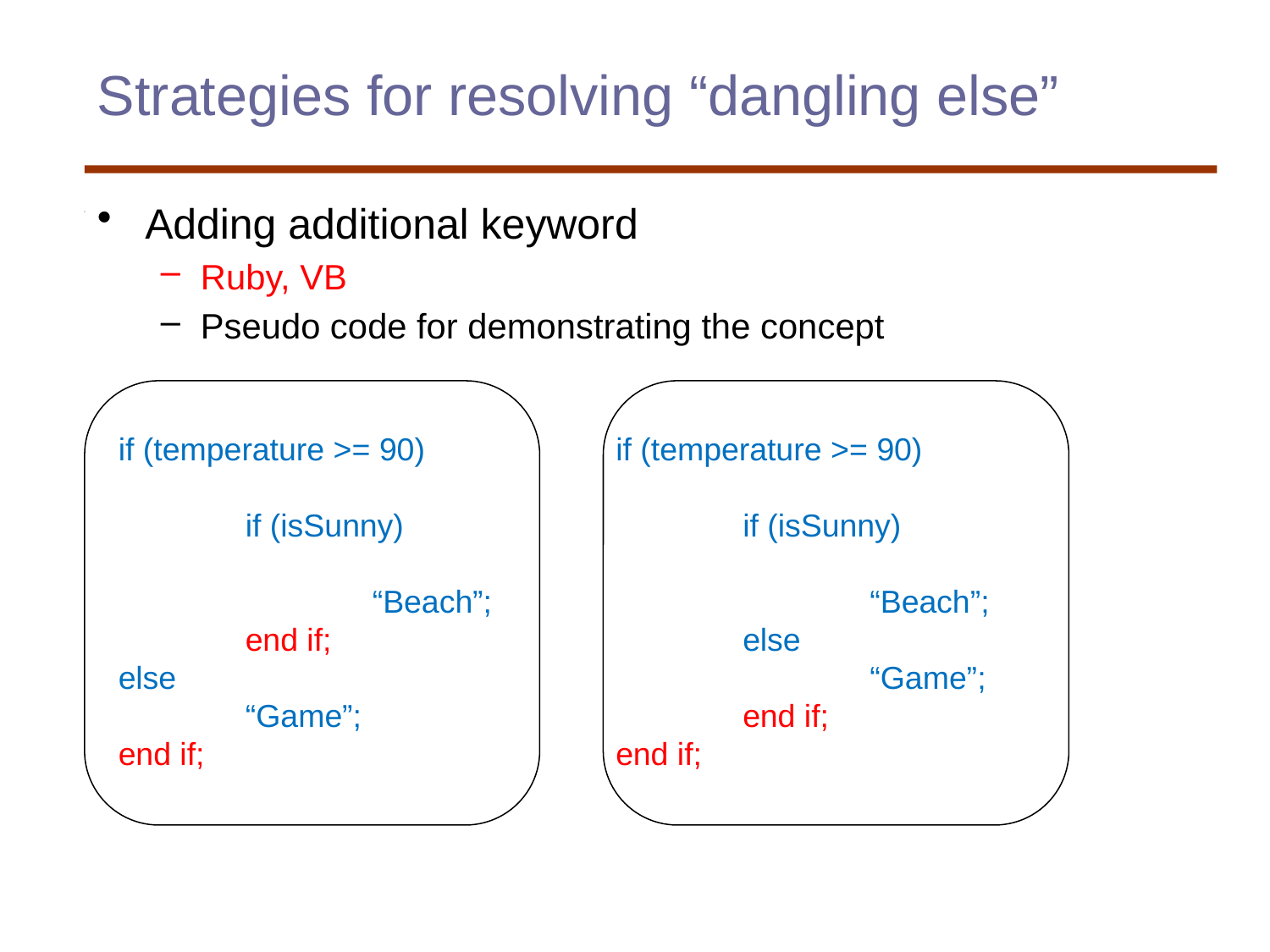

# Strategies for resolving “dangling else”
Adding additional keyword
Ruby, VB
Pseudo code for demonstrating the concept

if (temperature >= 90)
	if (isSunny)

		“Beach”;
	else
		“Game”;
	end if;
end if;
if (temperature >= 90)
	if (isSunny)

		“Beach”;
	end if;
else
	“Game”;
end if;